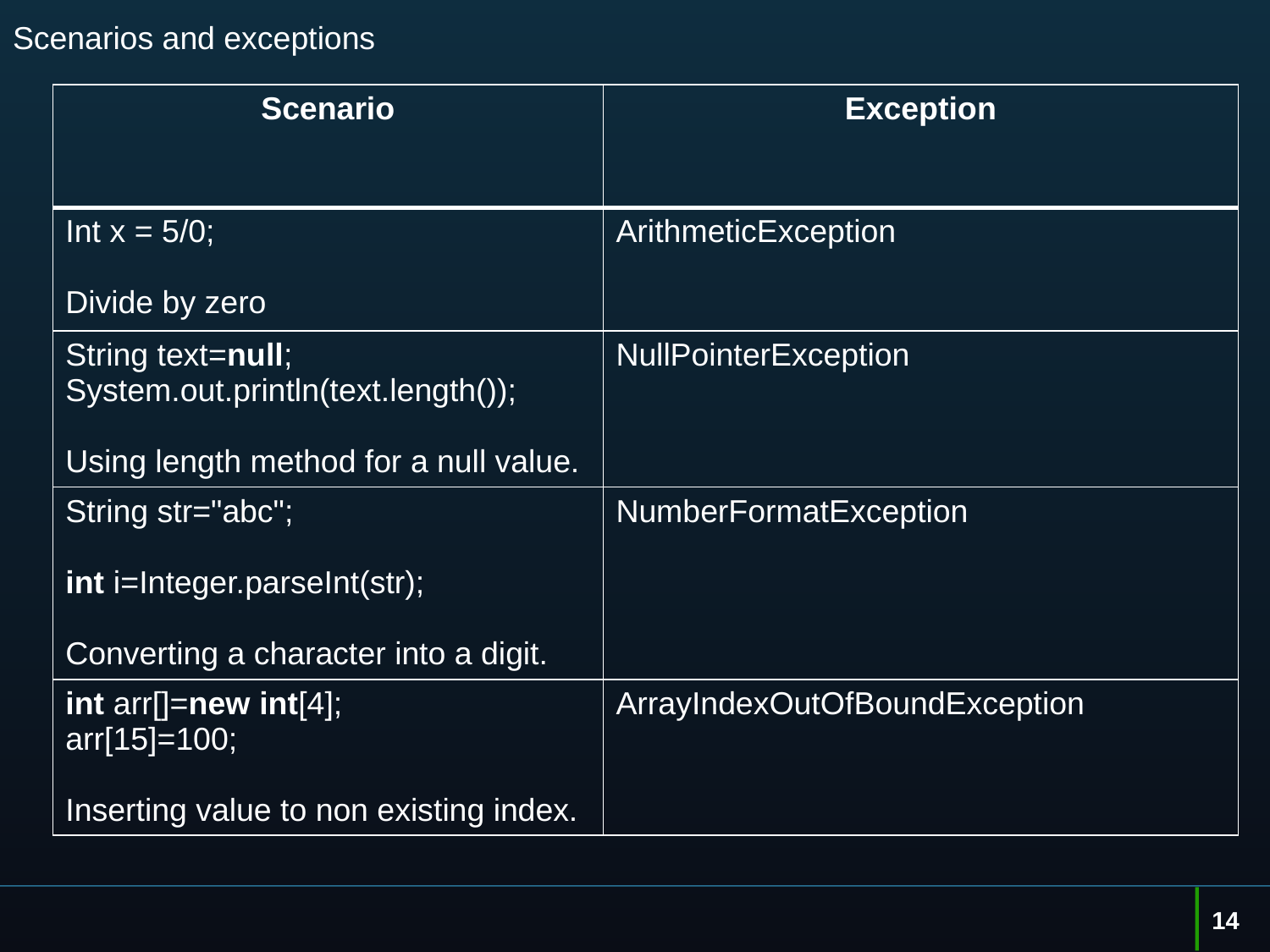

# Scenarios and exceptions
| Scenario | Exception |
| --- | --- |
| Int x = 5/0; Divide by zero | ArithmeticException |
| String text=null;   System.out.println(text.length()); Using length method for a null value. | NullPointerException |
| String str="abc";   int i=Integer.parseInt(str); Converting a character into a digit. | NumberFormatException |
| int arr[]=new int[4];   arr[15]=100; Inserting value to non existing index. | ArrayIndexOutOfBoundException |
14